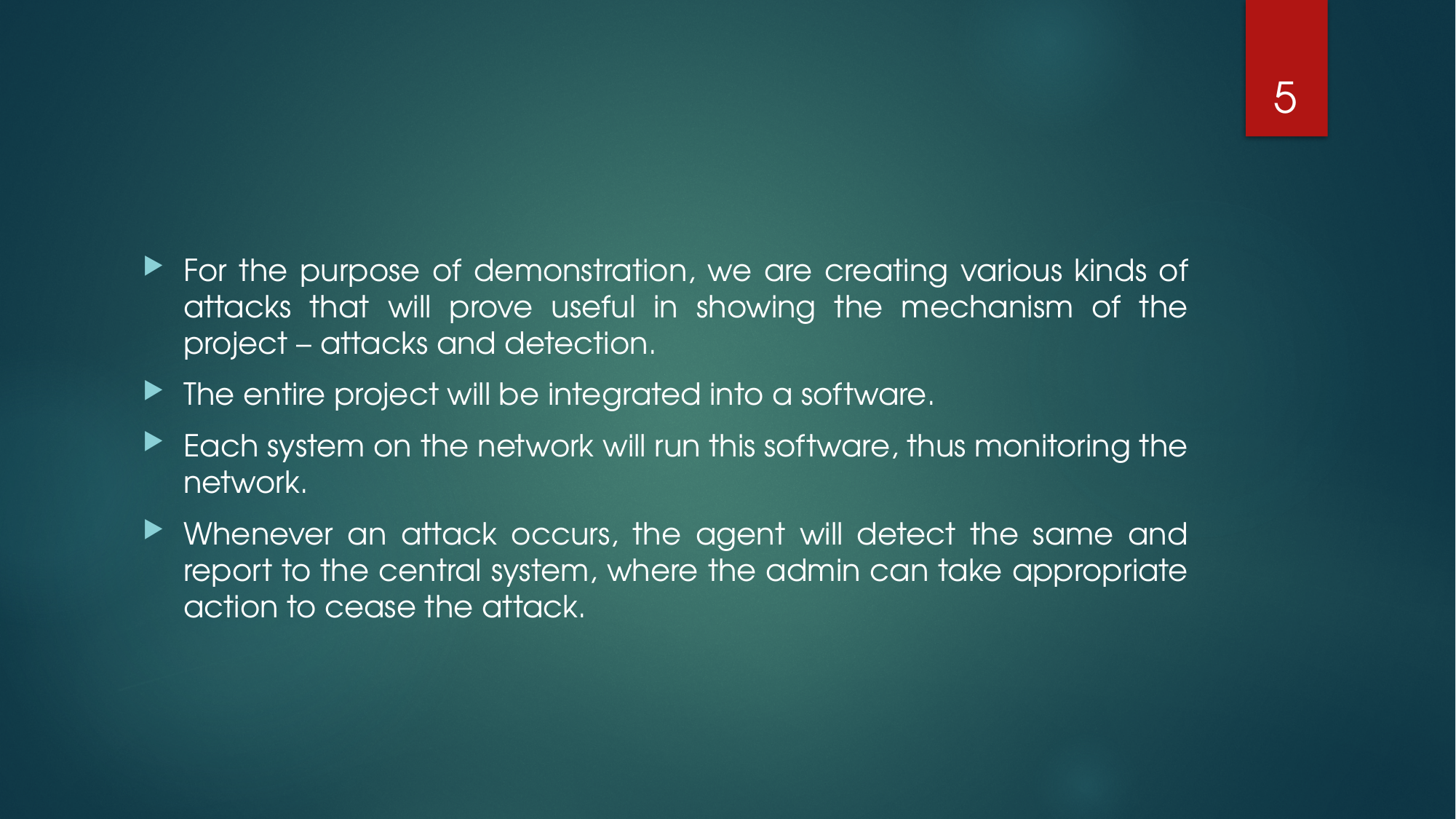

5
For the purpose of demonstration, we are creating various kinds of attacks that will prove useful in showing the mechanism of the project – attacks and detection.
The entire project will be integrated into a software.
Each system on the network will run this software, thus monitoring the network.
Whenever an attack occurs, the agent will detect the same and report to the central system, where the admin can take appropriate action to cease the attack.